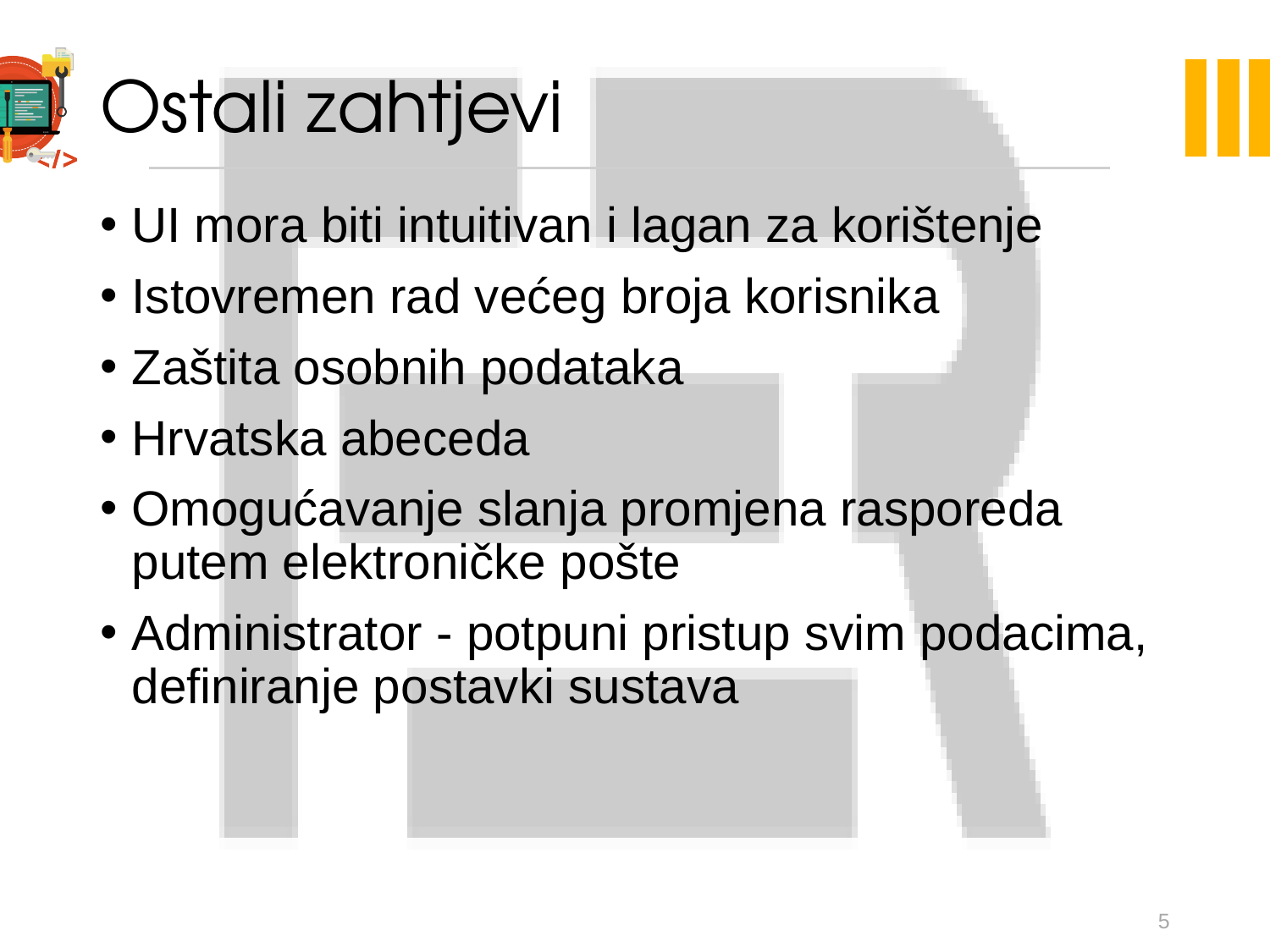

# Ostali zahtjevi
UI mora biti intuitivan i lagan za korištenje
Istovremen rad većeg broja korisnika
Zaštita osobnih podataka
Hrvatska abeceda
Omogućavanje slanja promjena rasporeda putem elektroničke pošte
Administrator - potpuni pristup svim podacima, definiranje postavki sustava
5